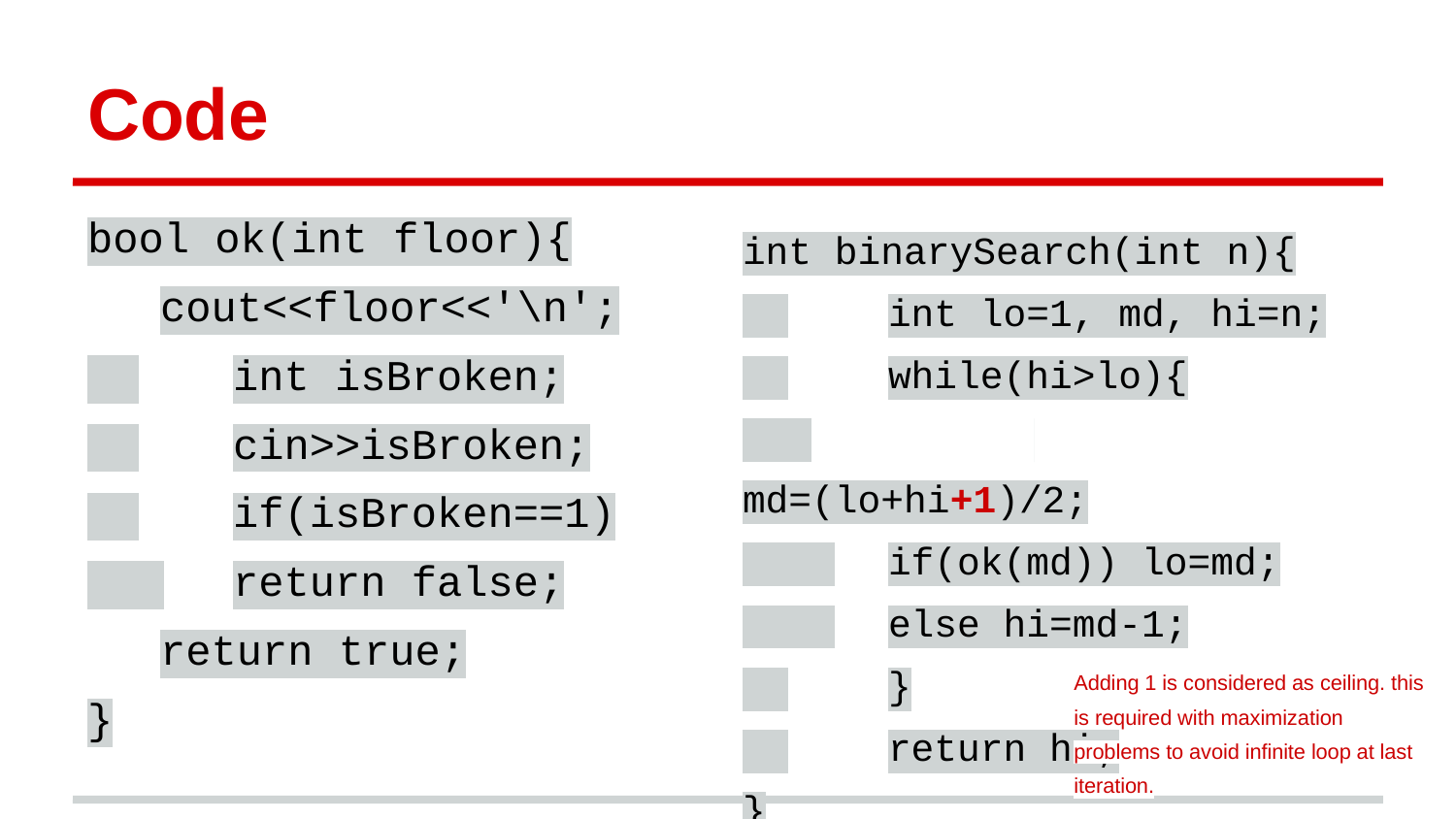

Code
bool ok(int floor){
cout<<floor<<'\n';
  	int isBroken;
  	cin>>isBroken;
  	if(isBroken==1)
   	return false;
return true;
}
int binarySearch(int n){
  	int lo=1, md, hi=n;
  	while(hi>lo){
   		 md=(lo+hi+1)/2;
    	if(ok(md)) lo=md;
    	else hi=md-1;
  	}
  	return hi;
}
Adding 1 is considered as ceiling. this is required with maximization problems to avoid infinite loop at last iteration.